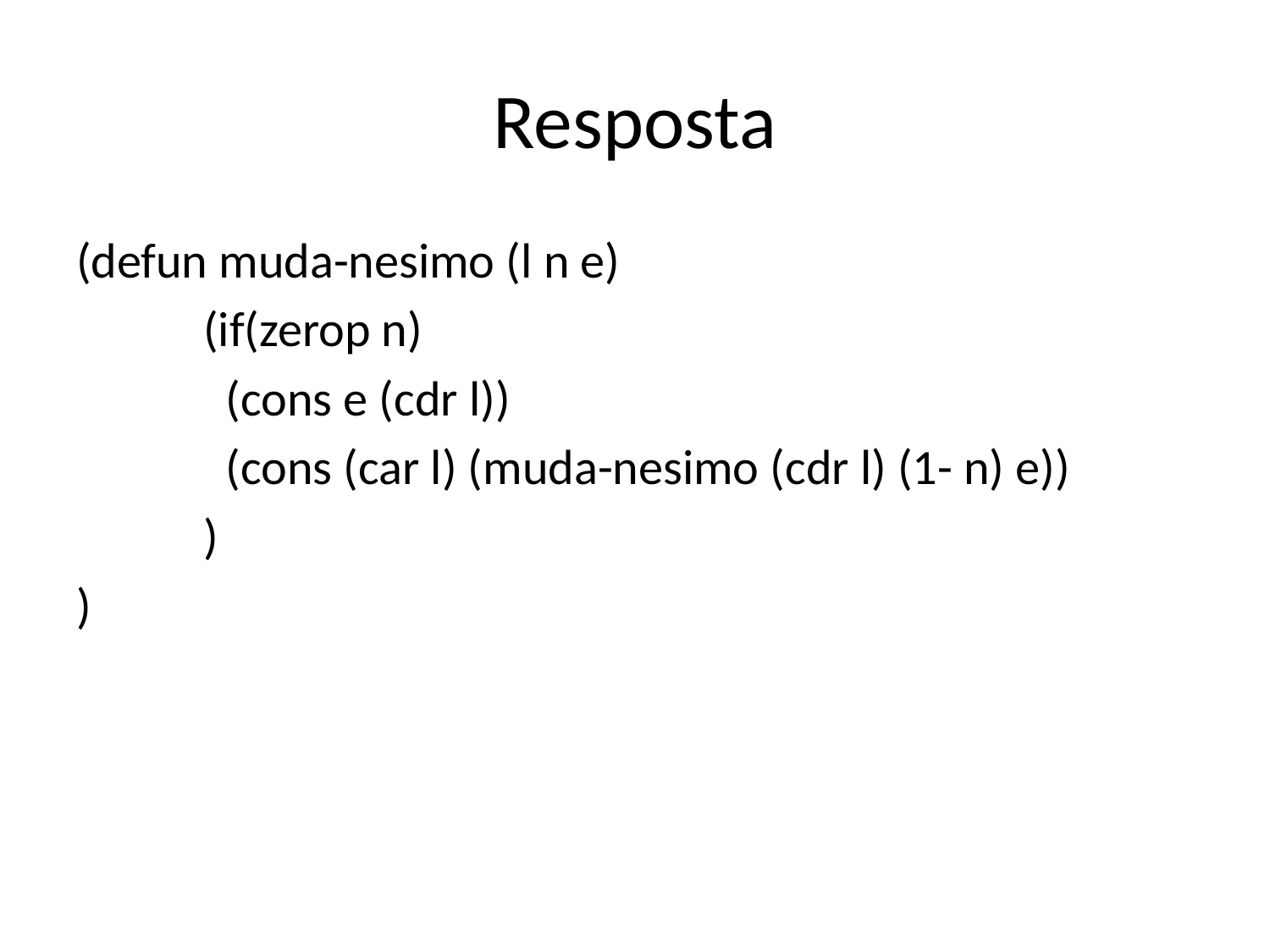

# Resposta
(defun muda-nesimo (l n e)
	(if(zerop n)
	  (cons e (cdr l))
	  (cons (car l) (muda-nesimo (cdr l) (1- n) e))
	)
)